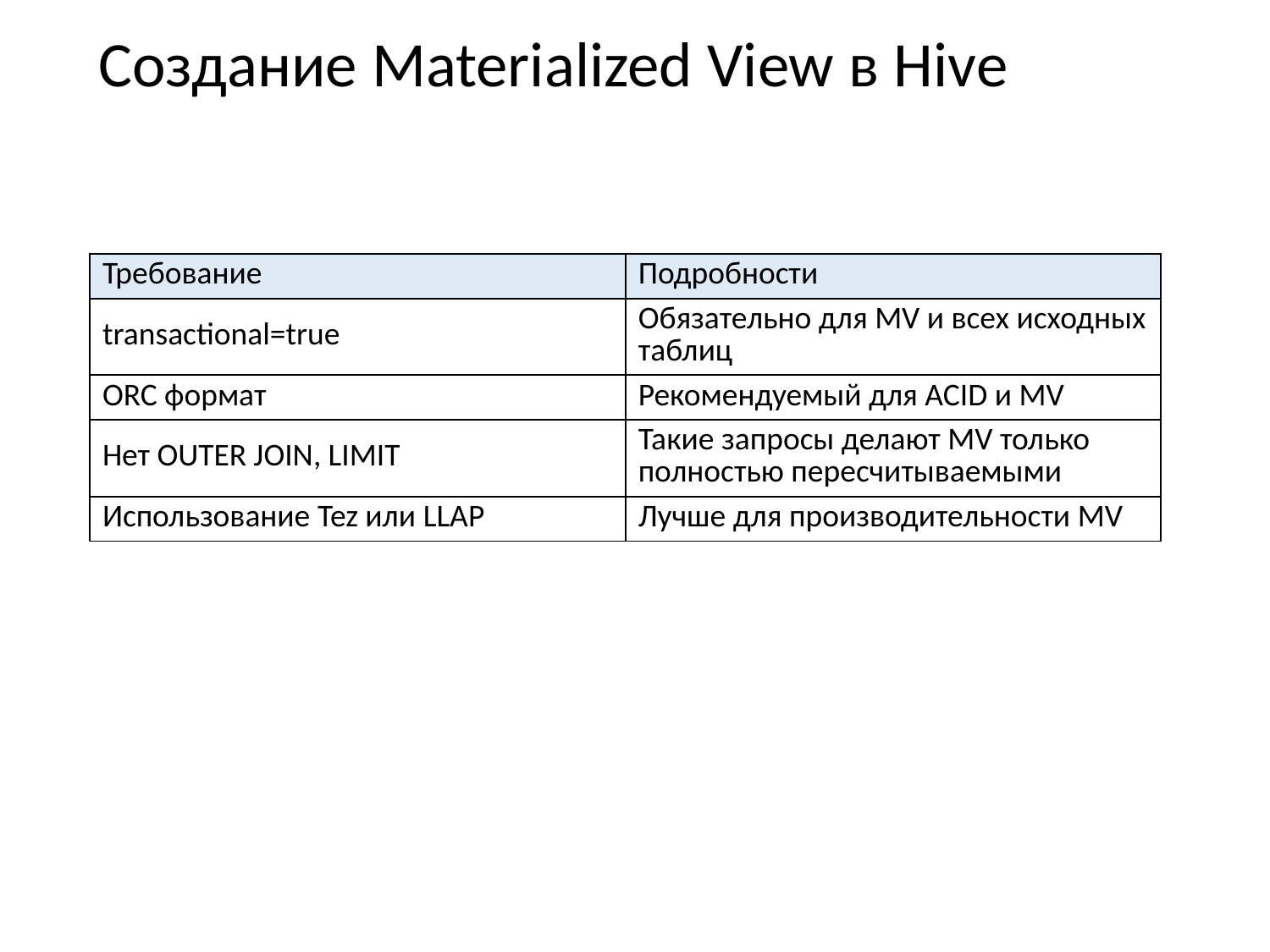

# Создание Materialized View в Hive
| Требование | Подробности |
| --- | --- |
| transactional=true | Обязательно для MV и всех исходных таблиц |
| ORC формат | Рекомендуемый для ACID и MV |
| Нет OUTER JOIN, LIMIT | Такие запросы делают MV только полностью пересчитываемыми |
| Использование Tez или LLAP | Лучше для производительности MV |